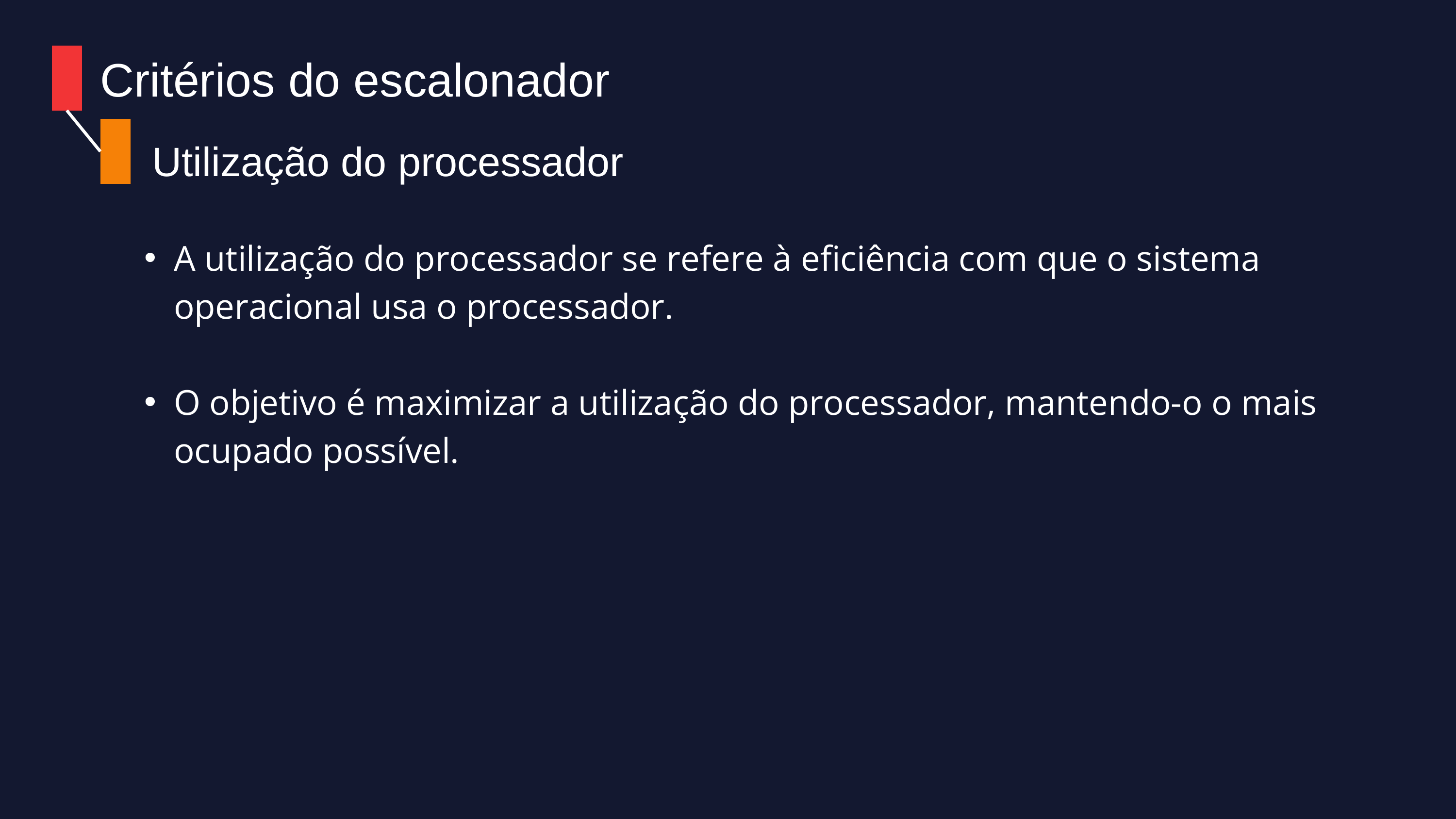

Critérios do escalonador

Utilização do processador
A utilização do processador se refere à eficiência com que o sistema operacional usa o processador.

O objetivo é maximizar a utilização do processador, mantendo-o o mais ocupado possível.